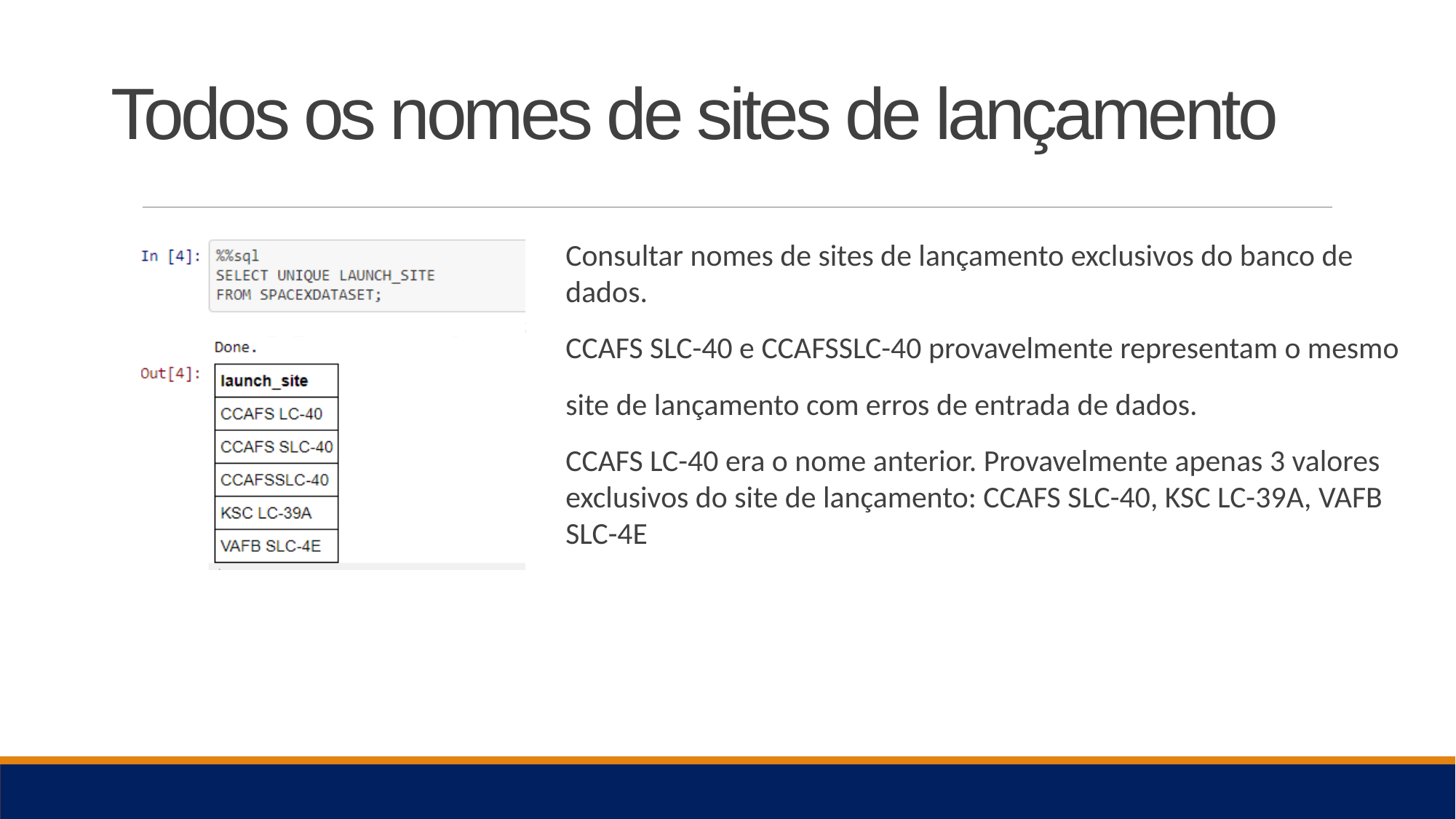

# Todos os nomes de sites de lançamento

Consultar nomes de sites de lançamento exclusivos do banco de dados.
CCAFS SLC-40 e CCAFSSLC-40 provavelmente representam o mesmo
site de lançamento com erros de entrada de dados.
CCAFS LC-40 era o nome anterior. Provavelmente apenas 3 valores exclusivos do site de lançamento: CCAFS SLC-40, KSC LC-39A, VAFB SLC-4E

25